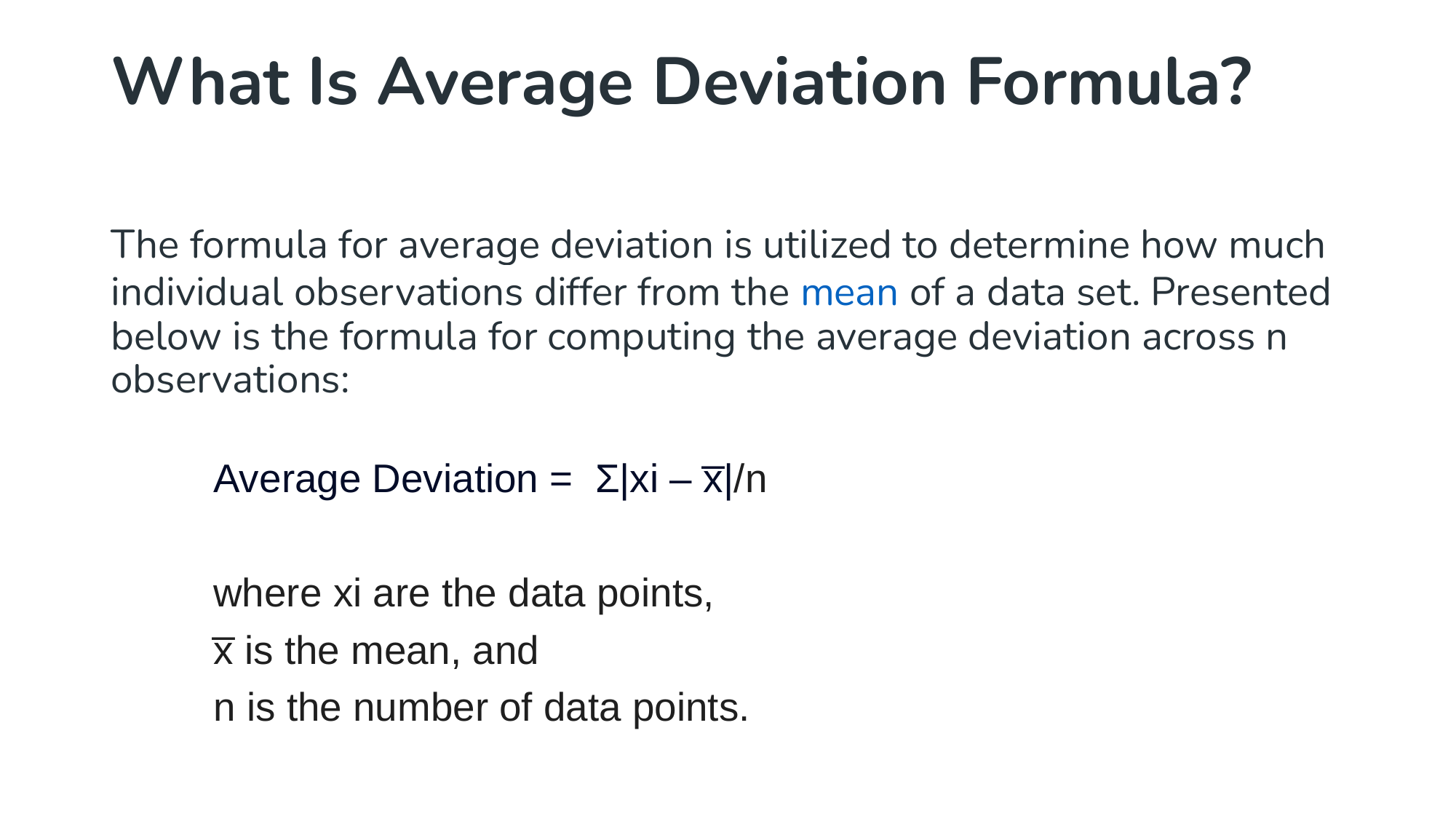

# What Is Average Deviation Formula?
The formula for average deviation is utilized to determine how much individual observations differ from the mean of a data set. Presented below is the formula for computing the average deviation across n observations:
	Average Deviation =  Σ|xi – x̅|/n

		where xi are the data points,
		x̅ is the mean, and
		n is the number of data points.